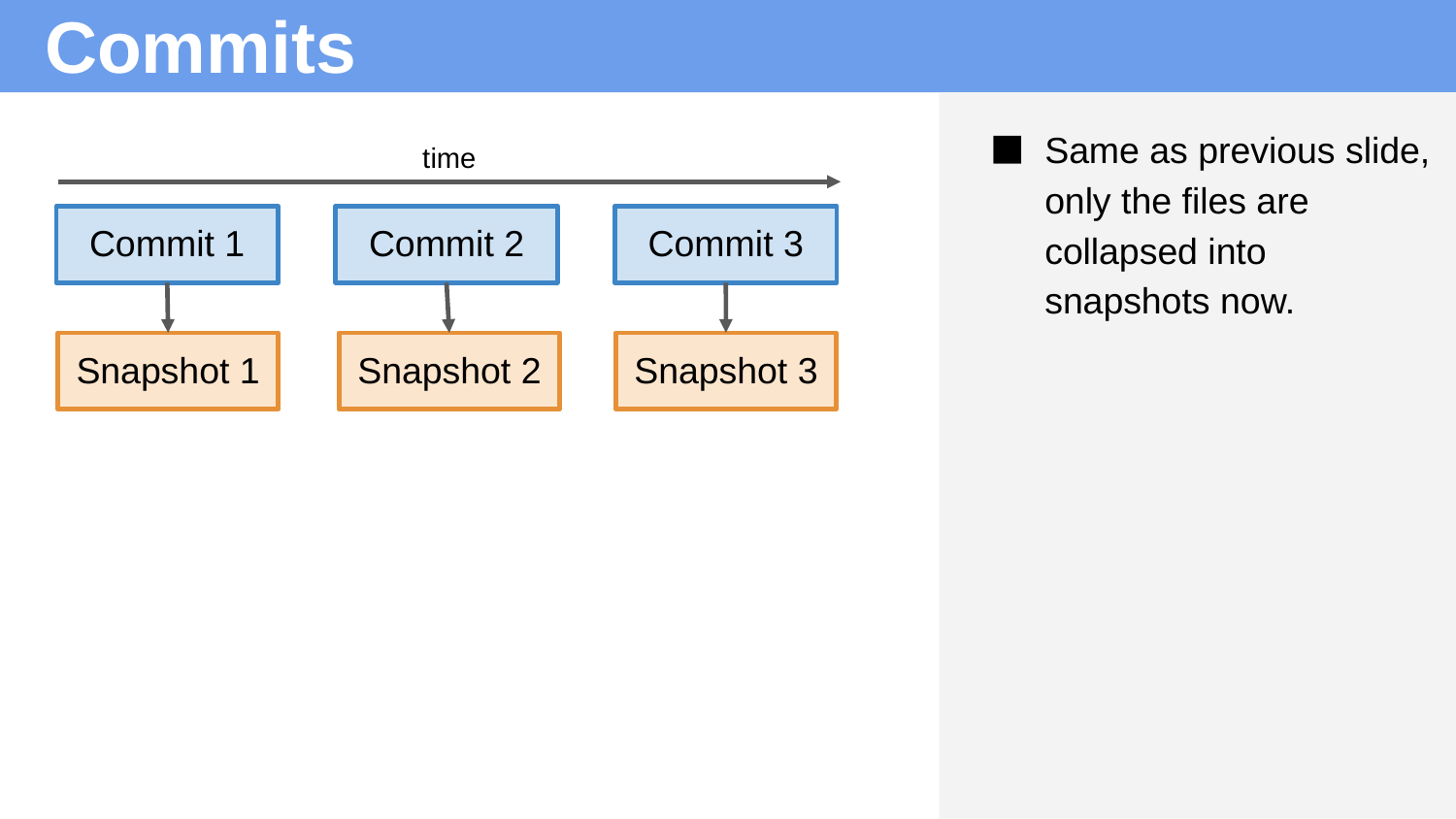

# Commits

Same as previous slide, only the files are collapsed into snapshots now.
time
Commit 3
Commit 1
Commit 2
Snapshot 1
Snapshot 2
Snapshot 3